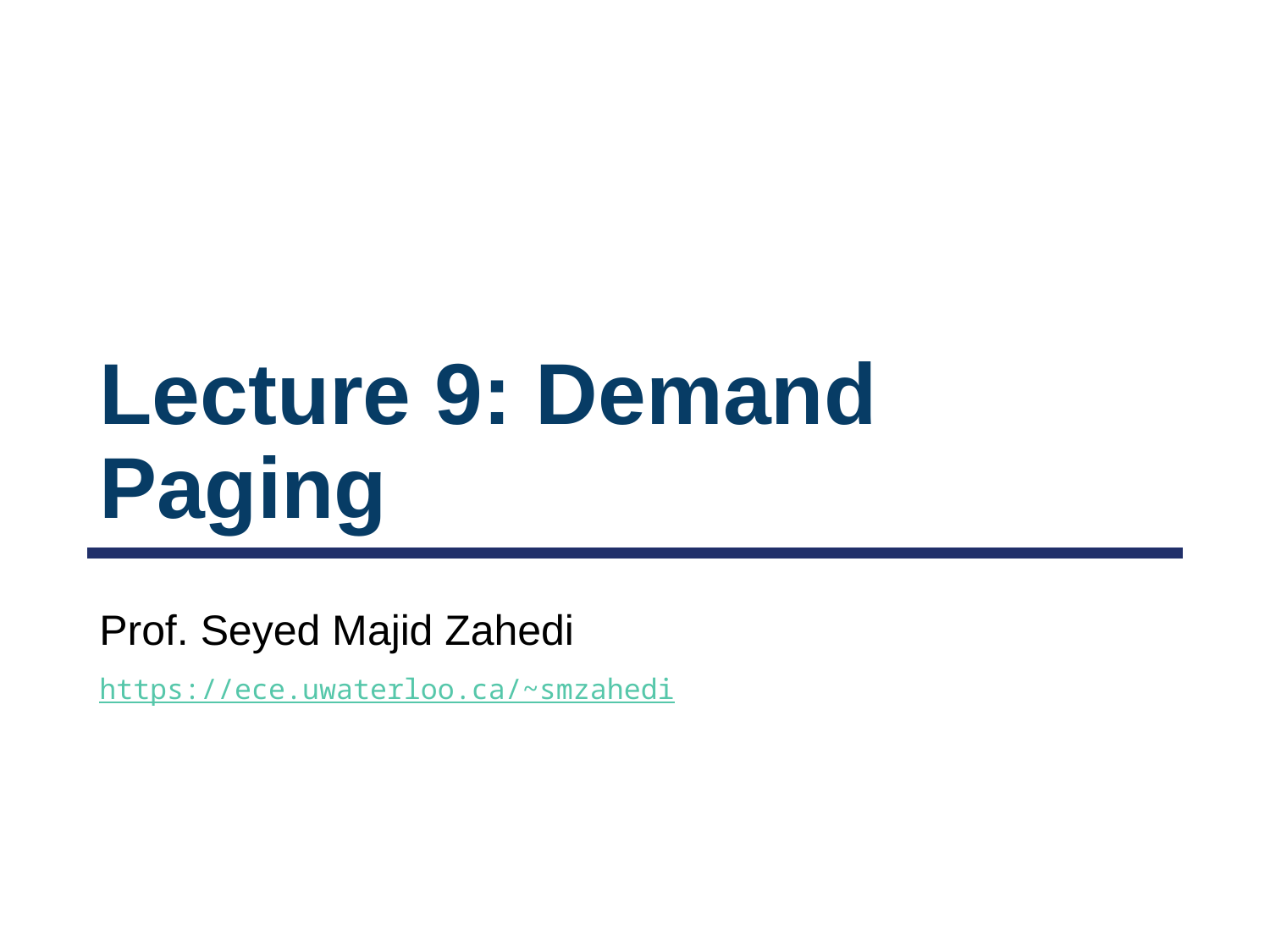

# Lecture 9: Demand Paging
Prof. Seyed Majid Zahedi
https://ece.uwaterloo.ca/~smzahedi